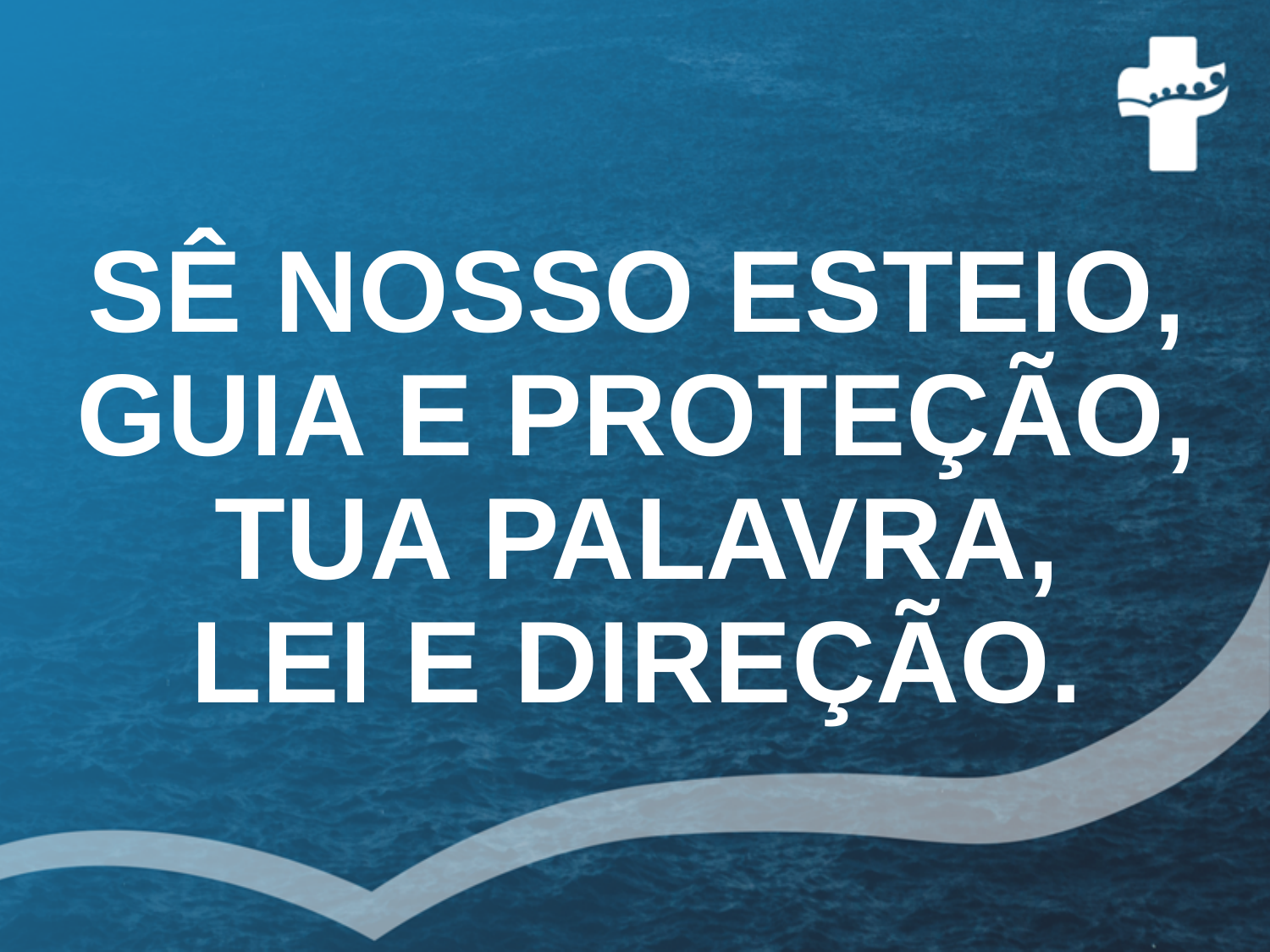

SÊ NOSSO ESTEIO,
GUIA E PROTEÇÃO,
TUA PALAVRA,
LEI E DIREÇÃO.